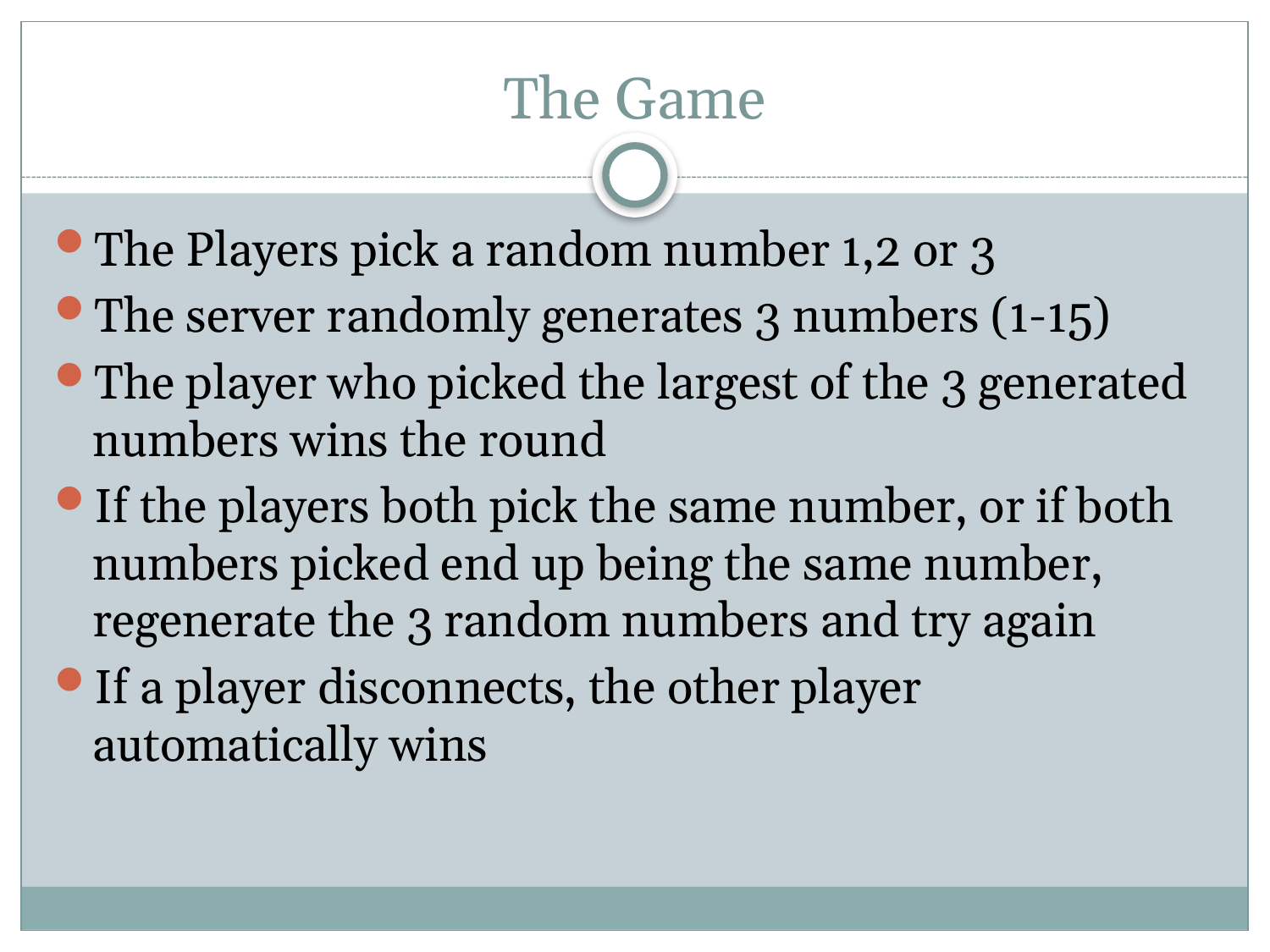

# The Game
The Players pick a random number 1,2 or 3
The server randomly generates 3 numbers (1-15)
The player who picked the largest of the 3 generated numbers wins the round
If the players both pick the same number, or if both numbers picked end up being the same number, regenerate the 3 random numbers and try again
If a player disconnects, the other player automatically wins